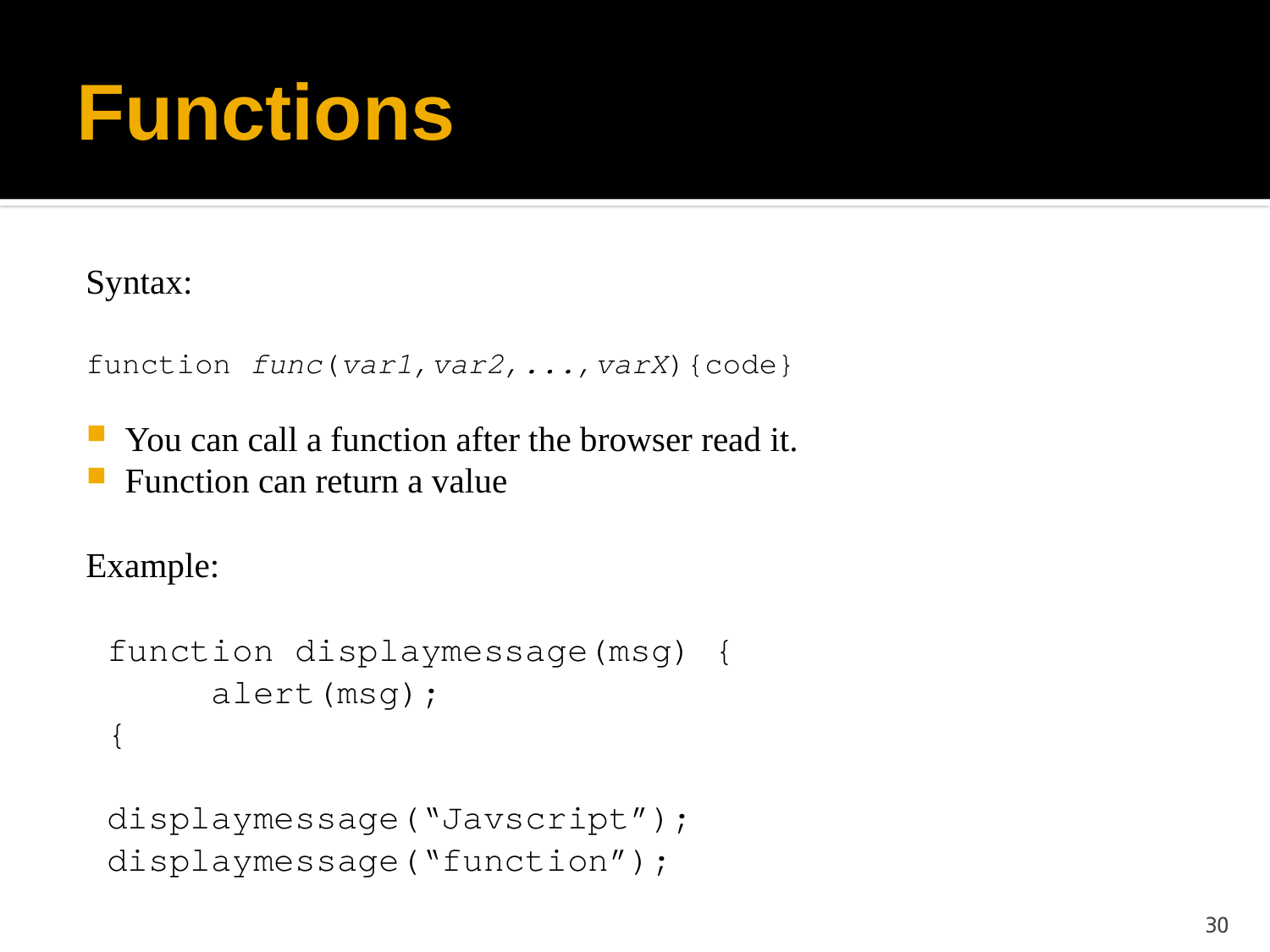

# Functions
Syntax:

function func(var1,var2,...,varX){code}

You can call a function after the browser read it.
Function can return a value

Example:

 function displaymessage(msg) {
      alert(msg);
 {
 displaymessage(“Javscript”);
 displaymessage(“function”);
30